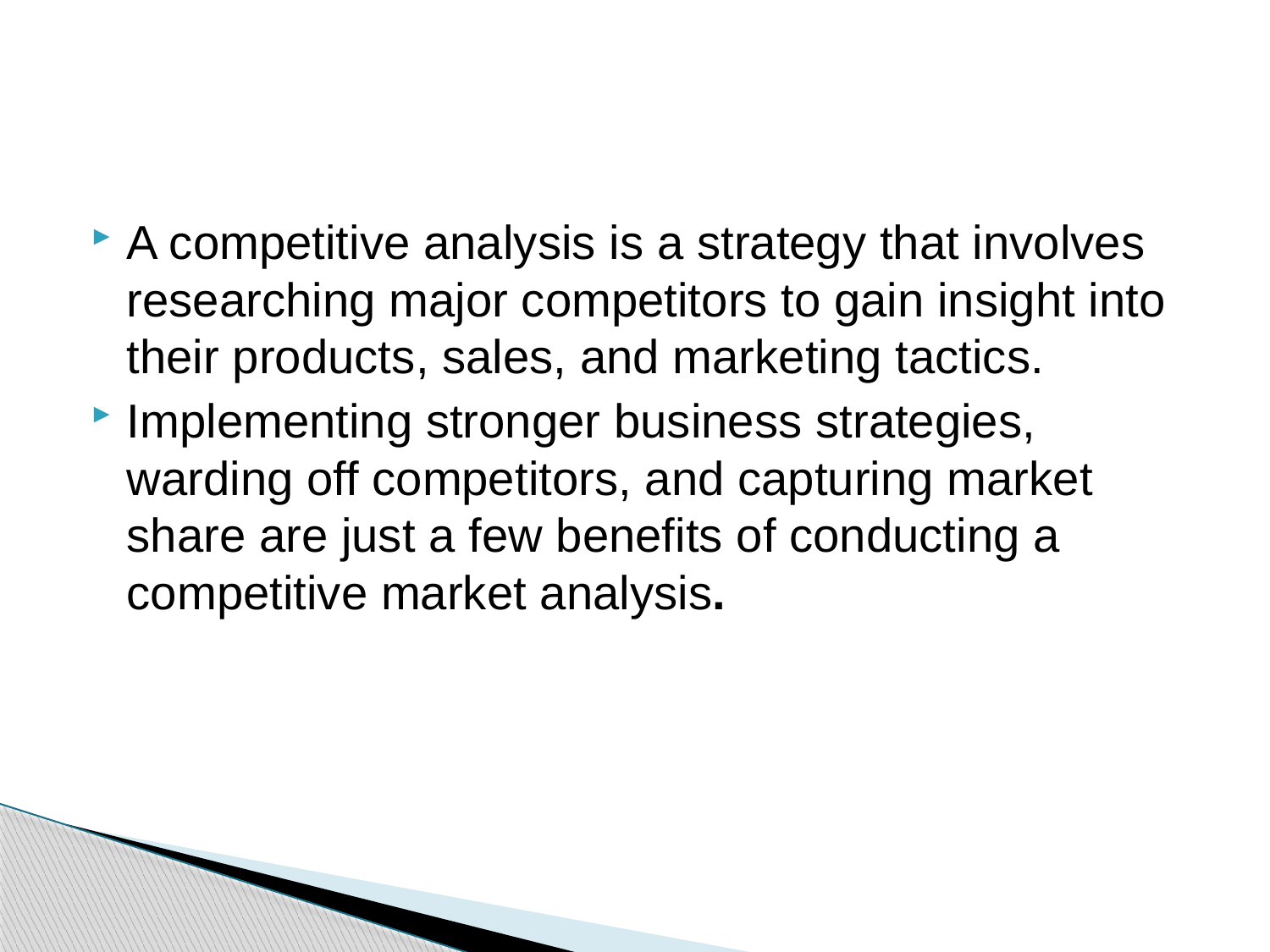

#
A competitive analysis is a strategy that involves researching major competitors to gain insight into their products, sales, and marketing tactics.
Implementing stronger business strategies, warding off competitors, and capturing market share are just a few benefits of conducting a competitive market analysis.